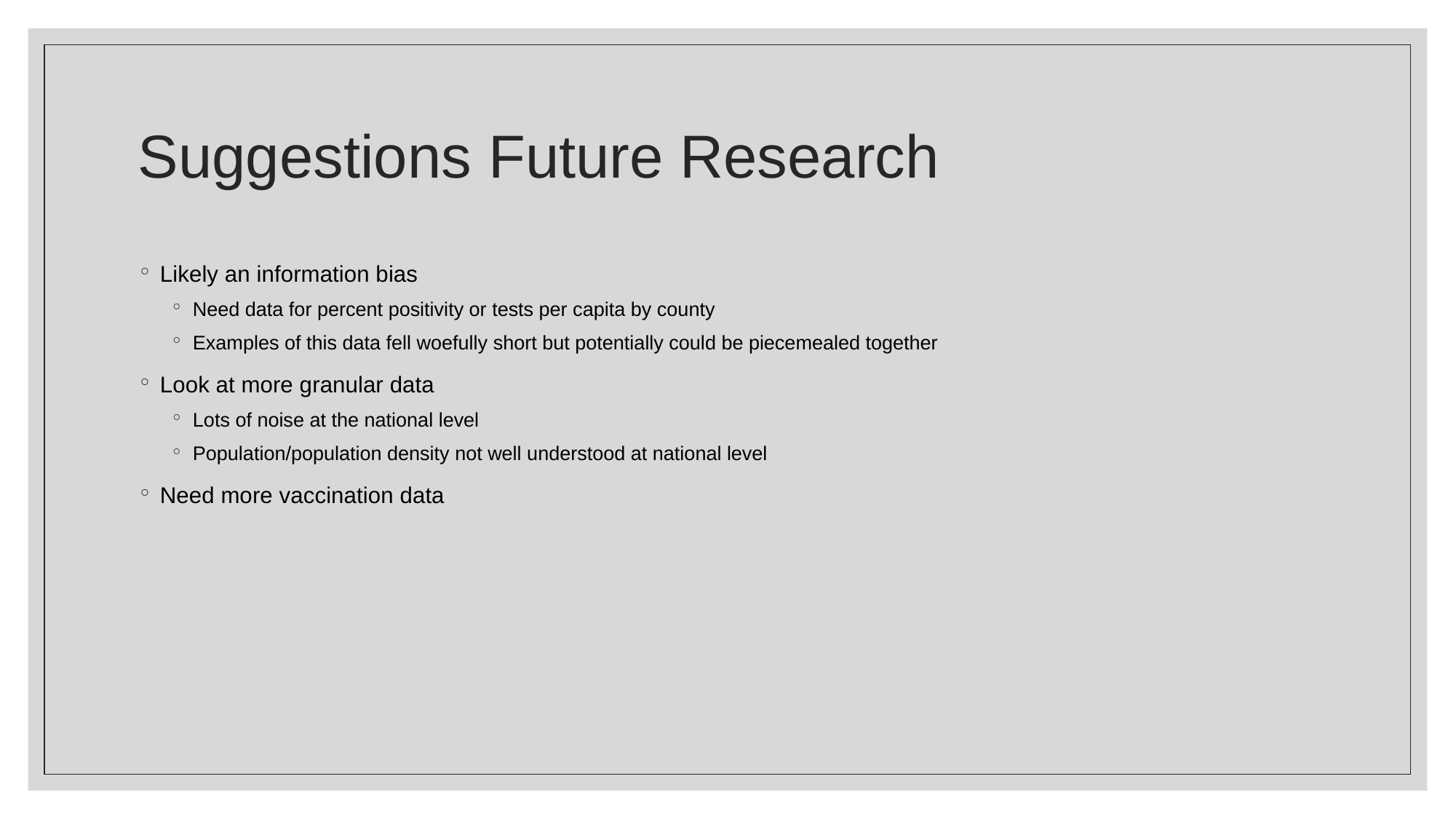

# Suggestions Future Research
Likely an information bias
Need data for percent positivity or tests per capita by county
Examples of this data fell woefully short but potentially could be piecemealed together
Look at more granular data
Lots of noise at the national level
Population/population density not well understood at national level
Need more vaccination data